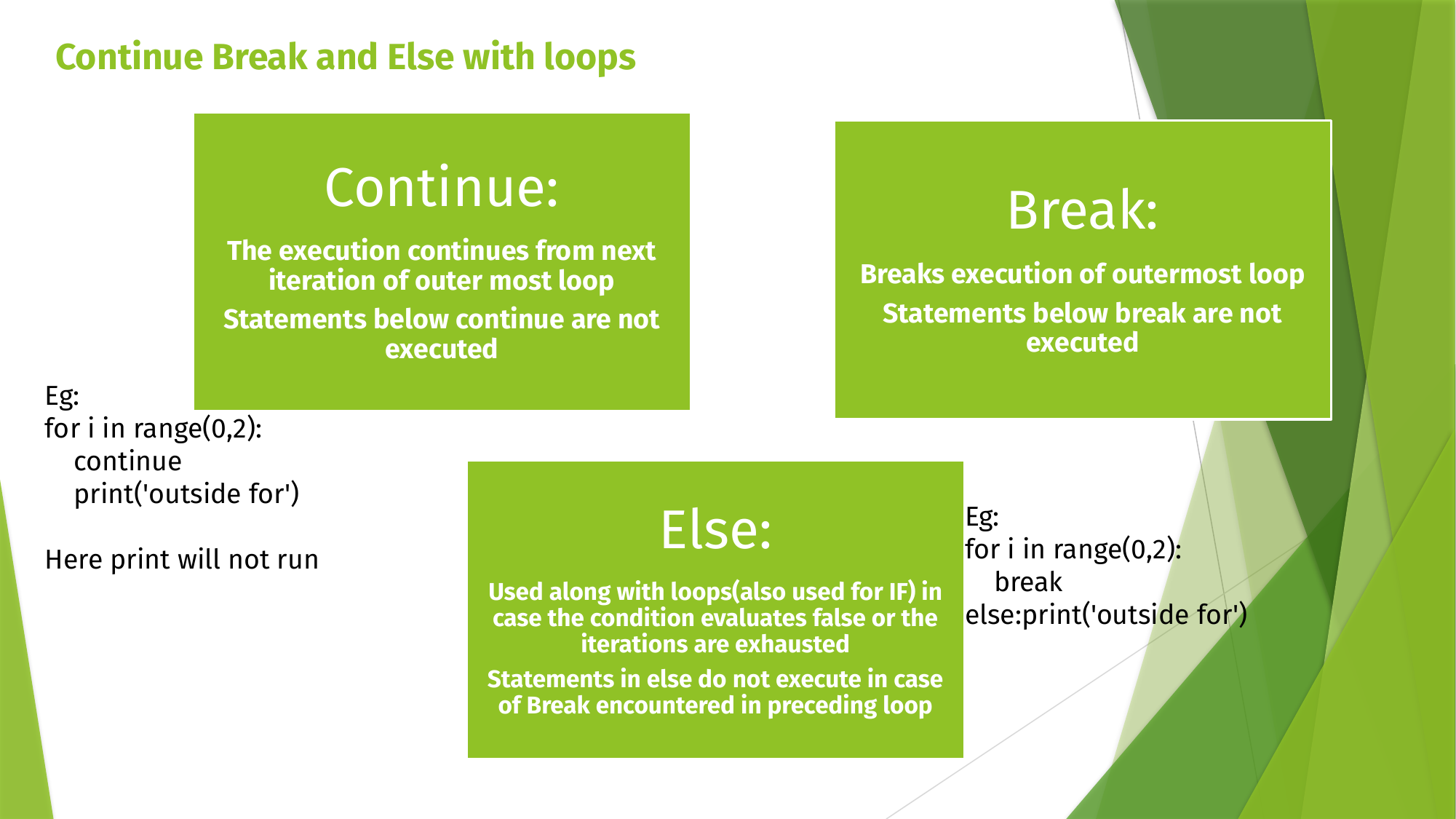

Continue Break and Else with loops
Continue:
The execution continues from next iteration of outer most loop
Statements below continue are not executed
Break:
Breaks execution of outermost loop
Statements below break are not executed
Else:
Used along with loops(also used for IF) in case the condition evaluates false or the iterations are exhausted
Statements in else do not execute in case of Break encountered in preceding loop
Eg:
for i in range(0,2):
    continue
    print('outside for')

Here print will not run
Eg:
for i in range(0,2):
    break
else:print('outside for')